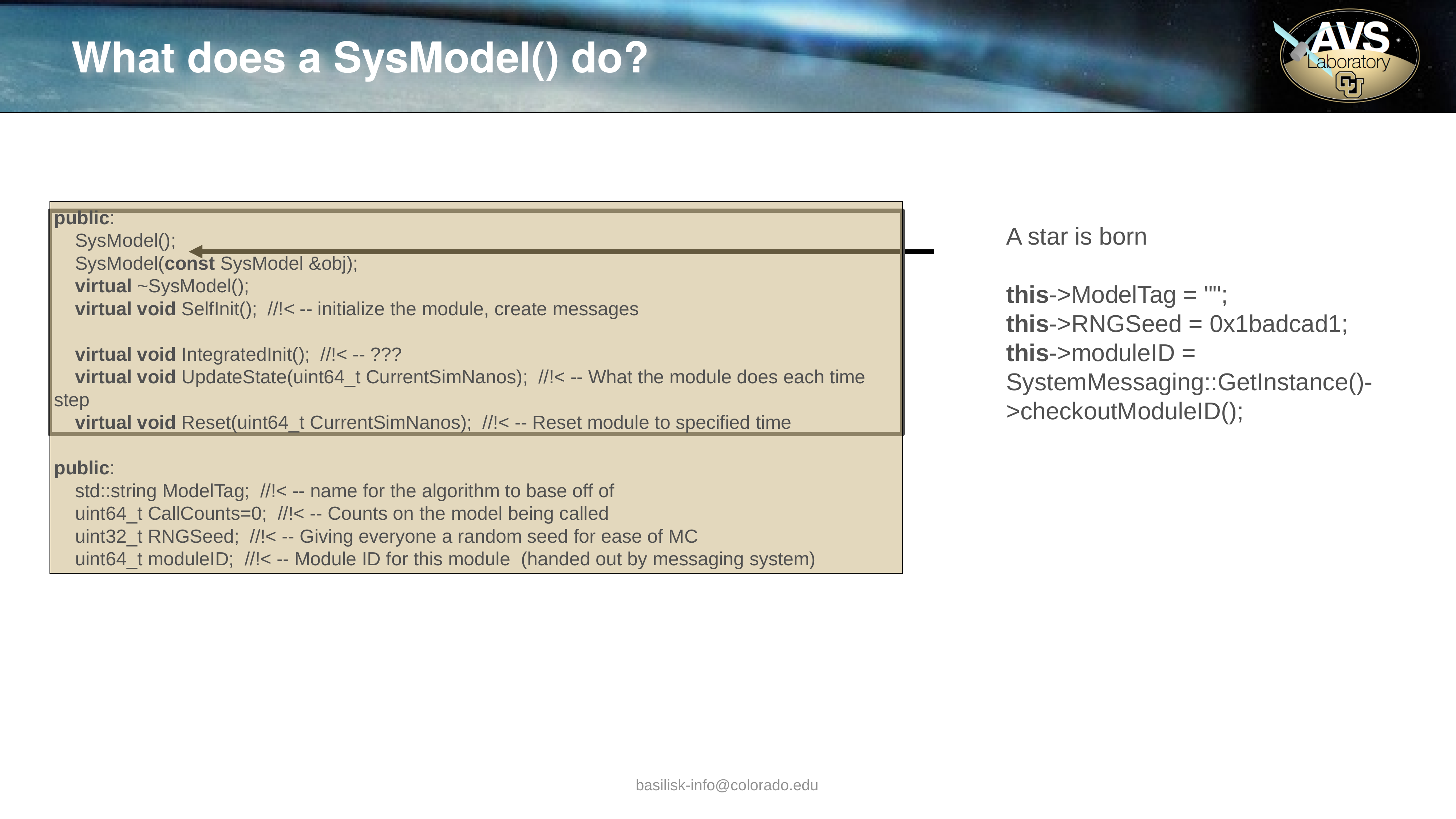

# What does a SysModel() do?

public:
    SysModel();
    SysModel(const SysModel &obj);
    virtual ~SysModel();
    virtual void SelfInit();  //!< -- initialize the module, create messages
    virtual void IntegratedInit();  //!< -- ???
    virtual void UpdateState(uint64_t CurrentSimNanos);  //!< -- What the module does each time step
    virtual void Reset(uint64_t CurrentSimNanos);  //!< -- Reset module to specified time
public:
    std::string ModelTag;  //!< -- name for the algorithm to base off of
    uint64_t CallCounts=0;  //!< -- Counts on the model being called
    uint32_t RNGSeed;  //!< -- Giving everyone a random seed for ease of MC
    uint64_t moduleID;  //!< -- Module ID for this module  (handed out by messaging system)
A star is born

this->ModelTag = "";
this->RNGSeed = 0x1badcad1;
this->moduleID = SystemMessaging::GetInstance()->checkoutModuleID();